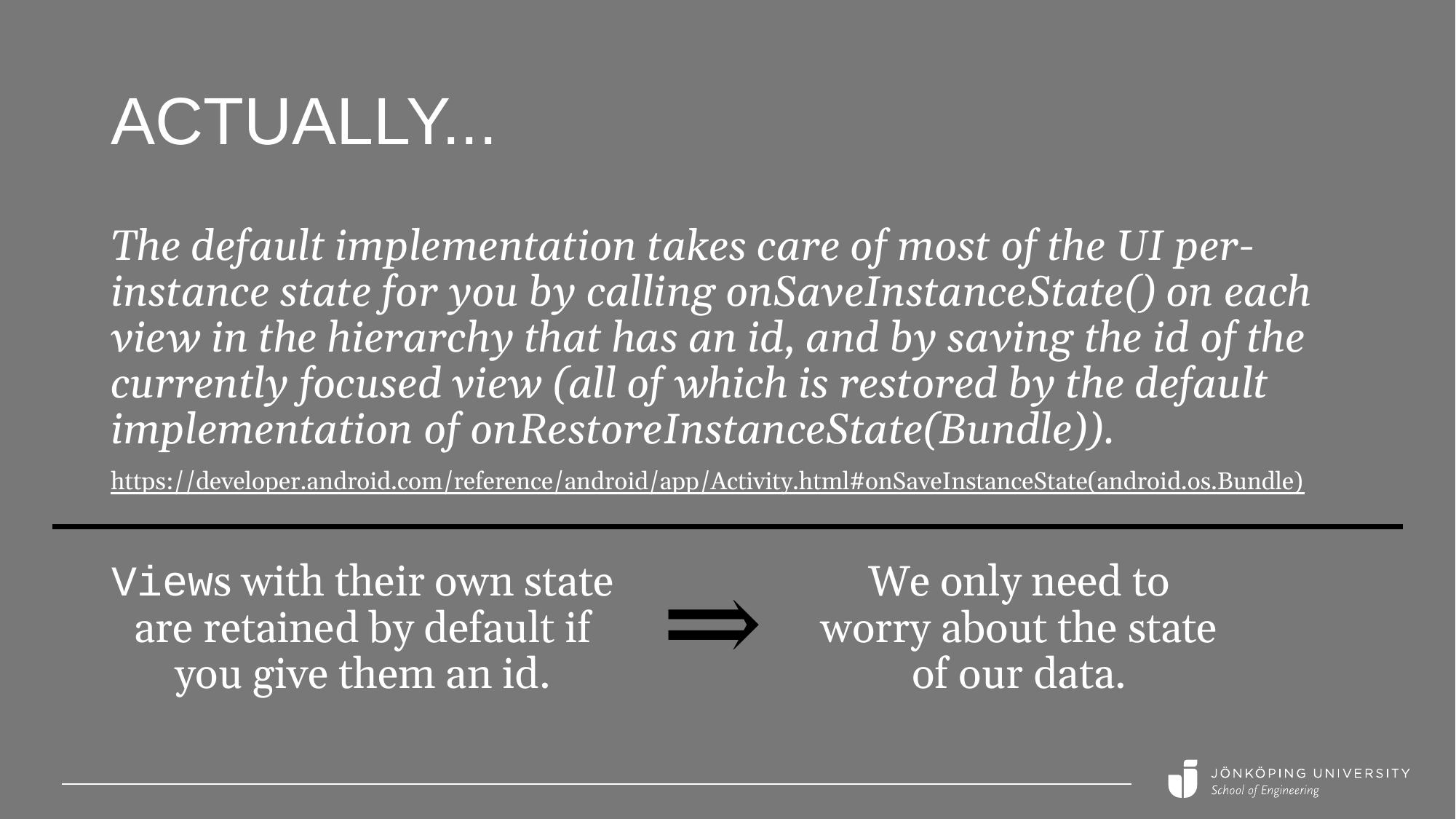

# Actually...
The default implementation takes care of most of the UI per-instance state for you by calling onSaveInstanceState() on each view in the hierarchy that has an id, and by saving the id of the currently focused view (all of which is restored by the default implementation of onRestoreInstanceState(Bundle)).
https://developer.android.com/reference/android/app/Activity.html#onSaveInstanceState(android.os.Bundle)
Views with their own state are retained by default if you give them an id.
⇒
We only need to worry about the state of our data.